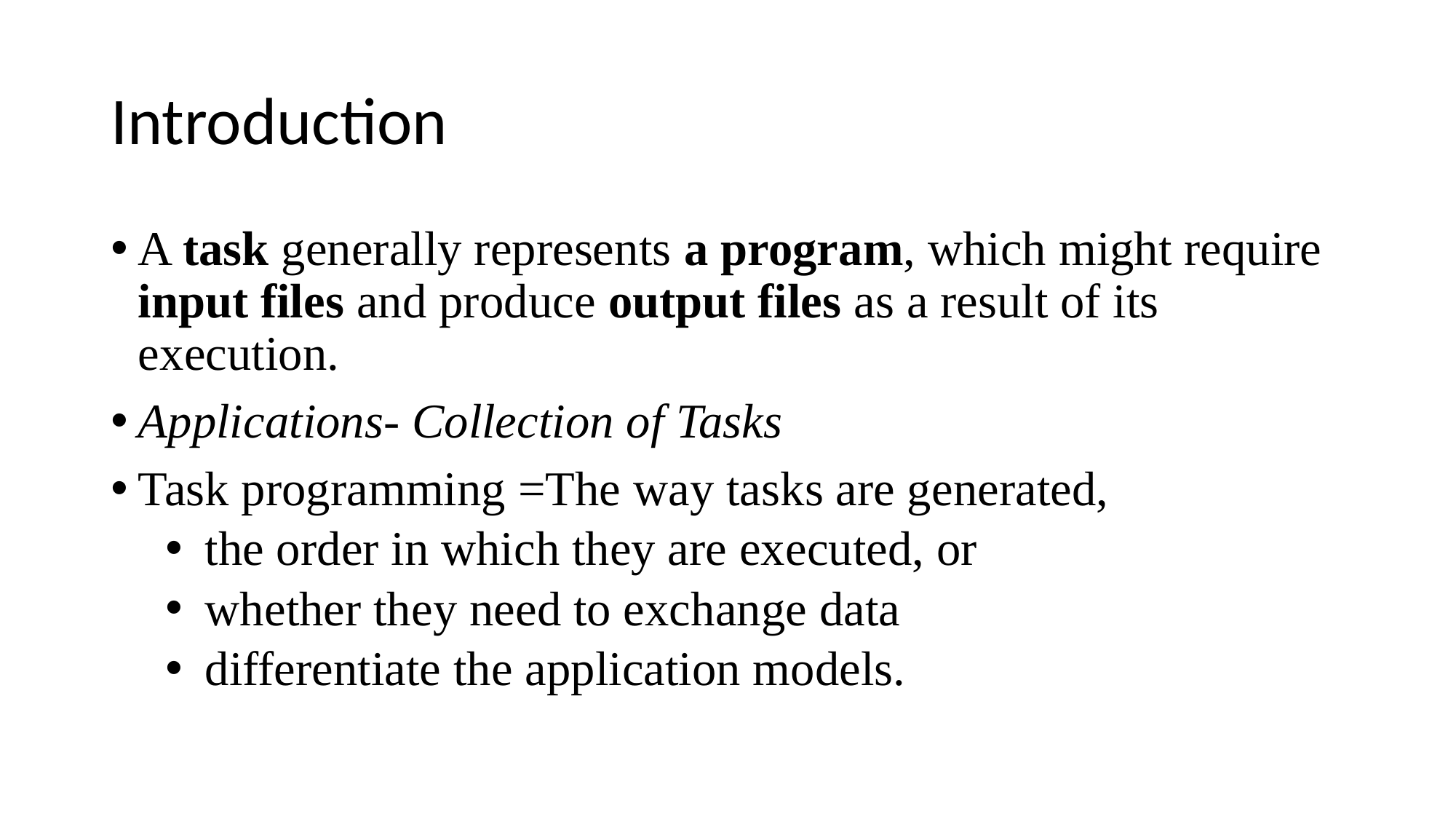

# Introduction
A task generally represents a program, which might require input files and produce output files as a result of its execution.
Applications- Collection of Tasks
Task programming =The way tasks are generated,
 the order in which they are executed, or
 whether they need to exchange data
 differentiate the application models.